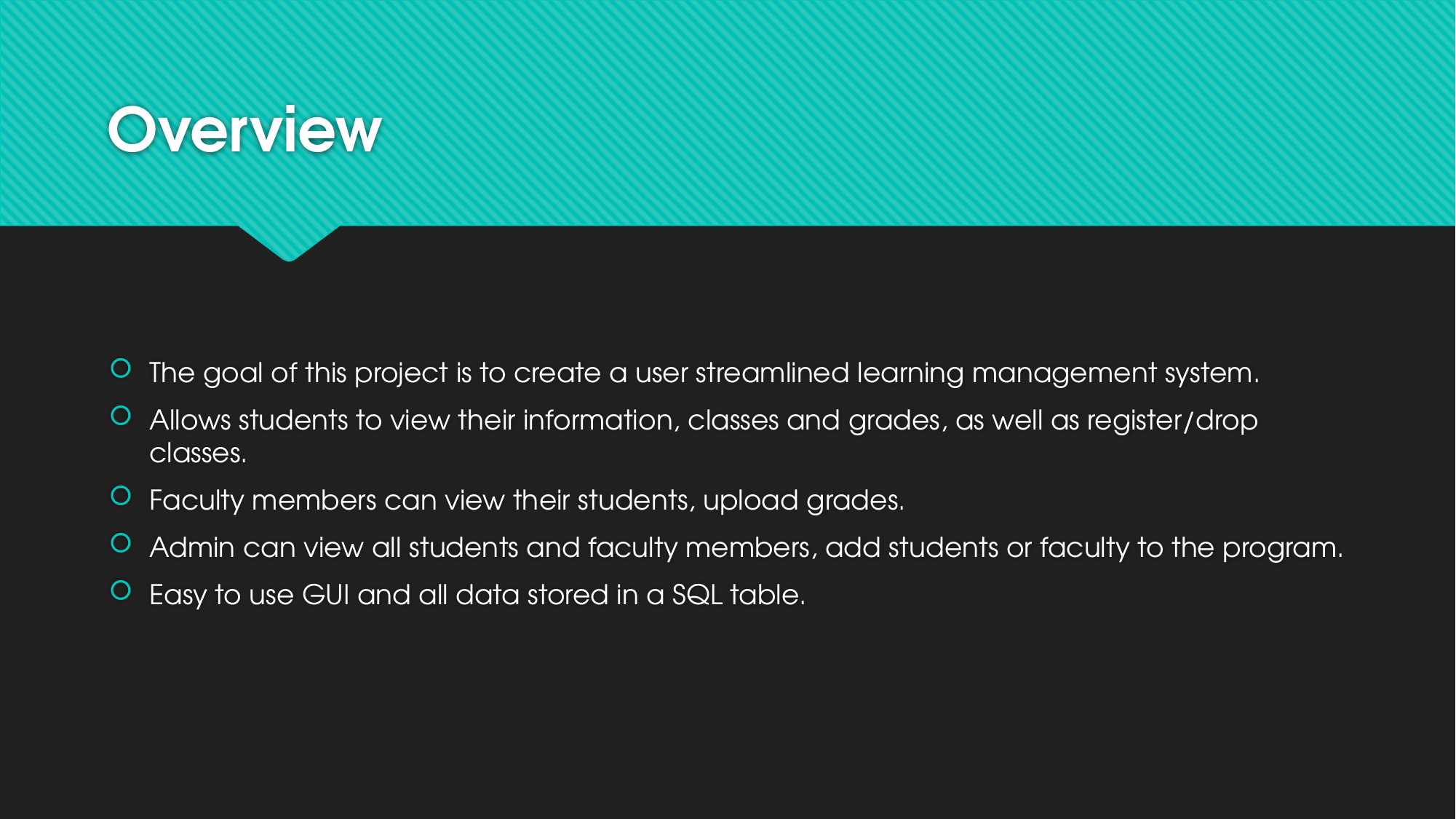

# Overview
The goal of this project is to create a user streamlined learning management system.
Allows students to view their information, classes and grades, as well as register/drop classes.
Faculty members can view their students, upload grades.
Admin can view all students and faculty members, add students or faculty to the program.
Easy to use GUI and all data stored in a SQL table.